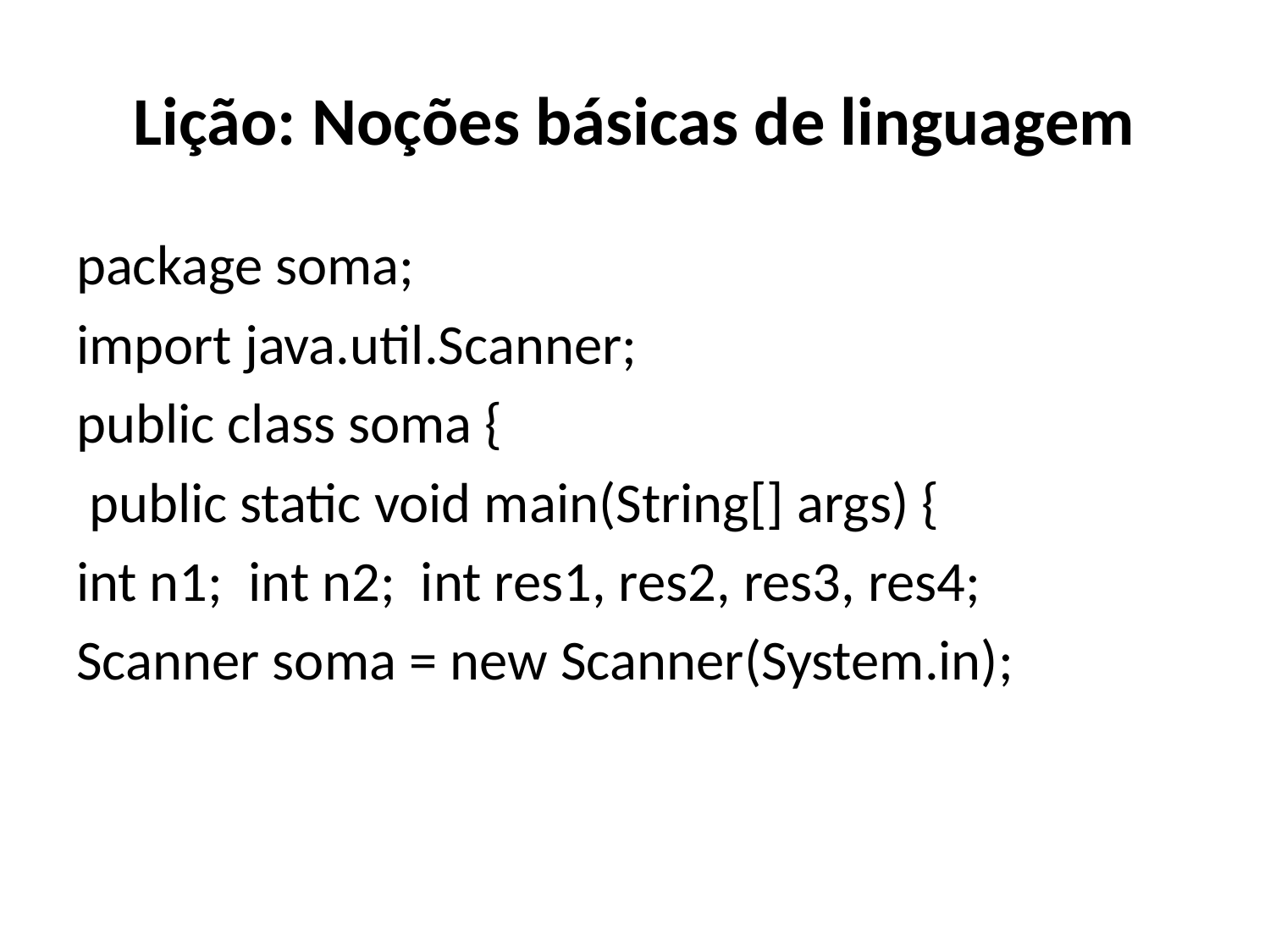

# Lição: Noções básicas de linguagem
package soma;
import java.util.Scanner;
public class soma {
 public static void main(String[] args) {
int n1;  int n2;  int res1, res2, res3, res4;
Scanner soma = new Scanner(System.in);